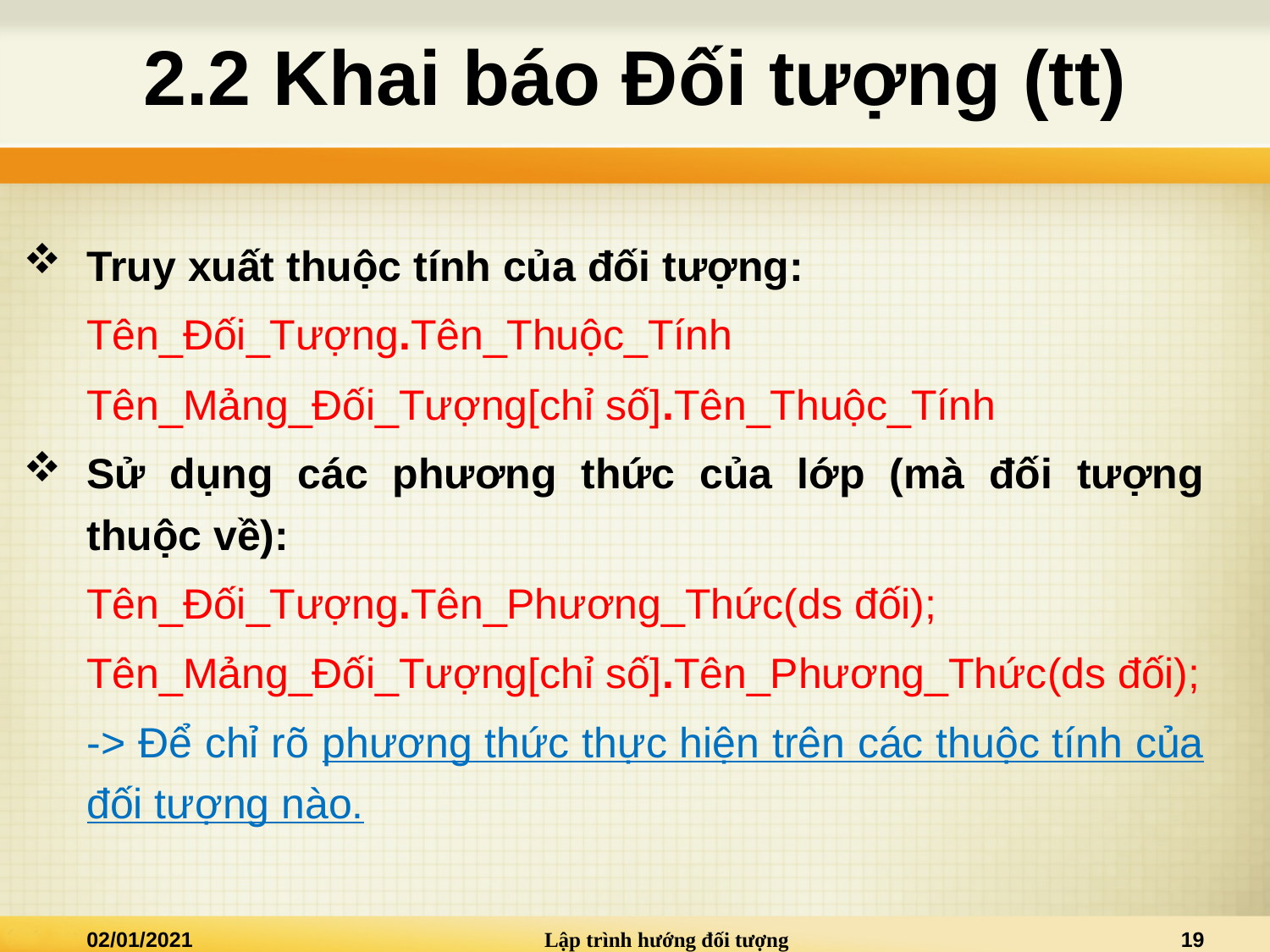

# 2.2 Khai báo Đối tượng (tt)
Truy xuất thuộc tính của đối tượng:
Tên_Đối_Tượng.Tên_Thuộc_Tính
Tên_Mảng_Đối_Tượng[chỉ số].Tên_Thuộc_Tính
Sử dụng các phương thức của lớp (mà đối tượng thuộc về):
Tên_Đối_Tượng.Tên_Phương_Thức(ds đối);
Tên_Mảng_Đối_Tượng[chỉ số].Tên_Phương_Thức(ds đối);
-> Để chỉ rõ phương thức thực hiện trên các thuộc tính của đối tượng nào.

02/01/2021
Lập trình hướng đối tượng
19